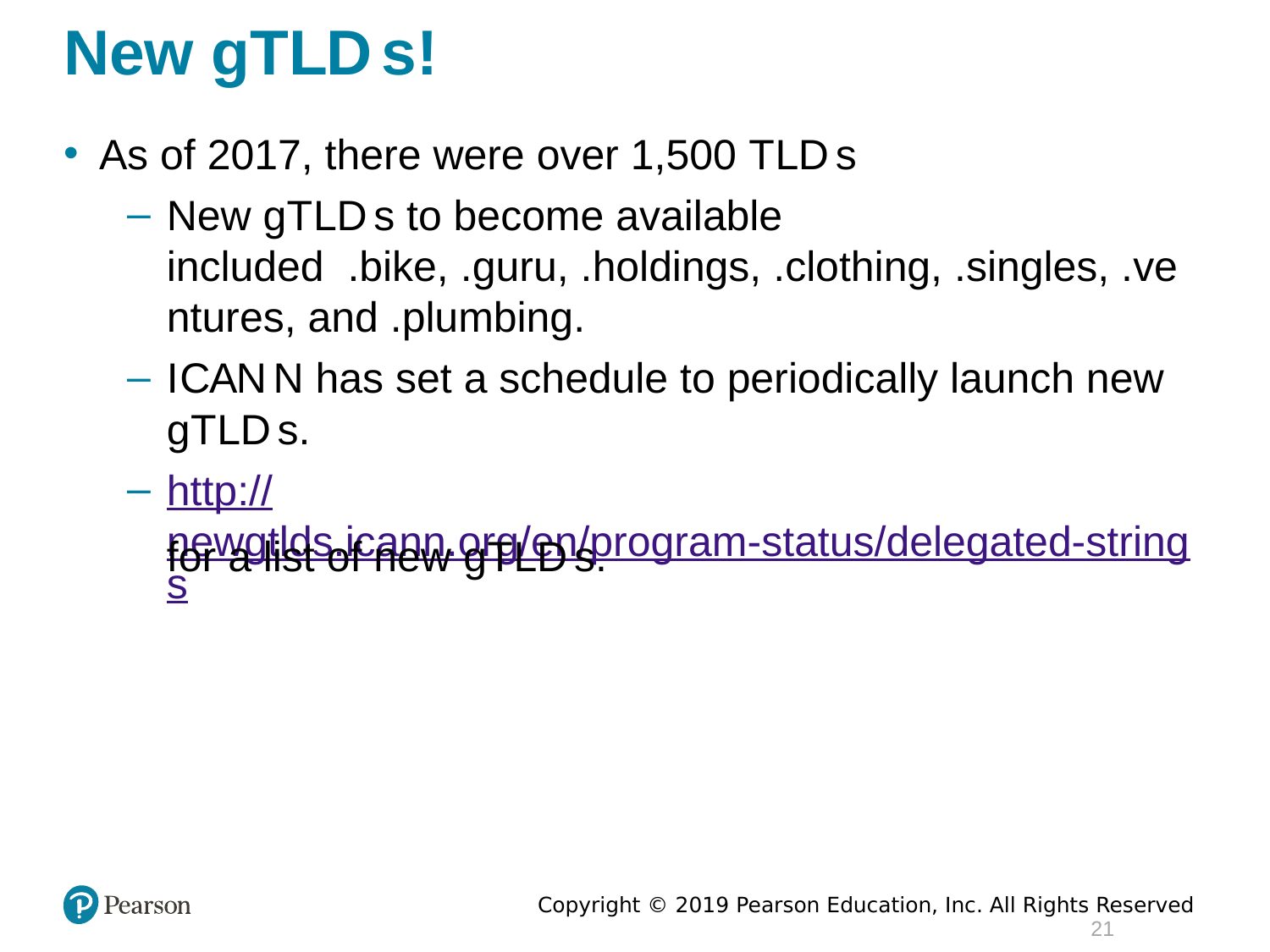

# New g T L D s!
As of 2017, there were over 1,500 T L D s
New g T L D s to become available included  .bike, .guru, .holdings, .clothing, .singles, .ventures, and .plumbing.
I C A N N has set a schedule to periodically launch new  g T L D s.
http://newgtlds.icann.org/en/program-status/delegated-strings
for a list of new g T L D s.